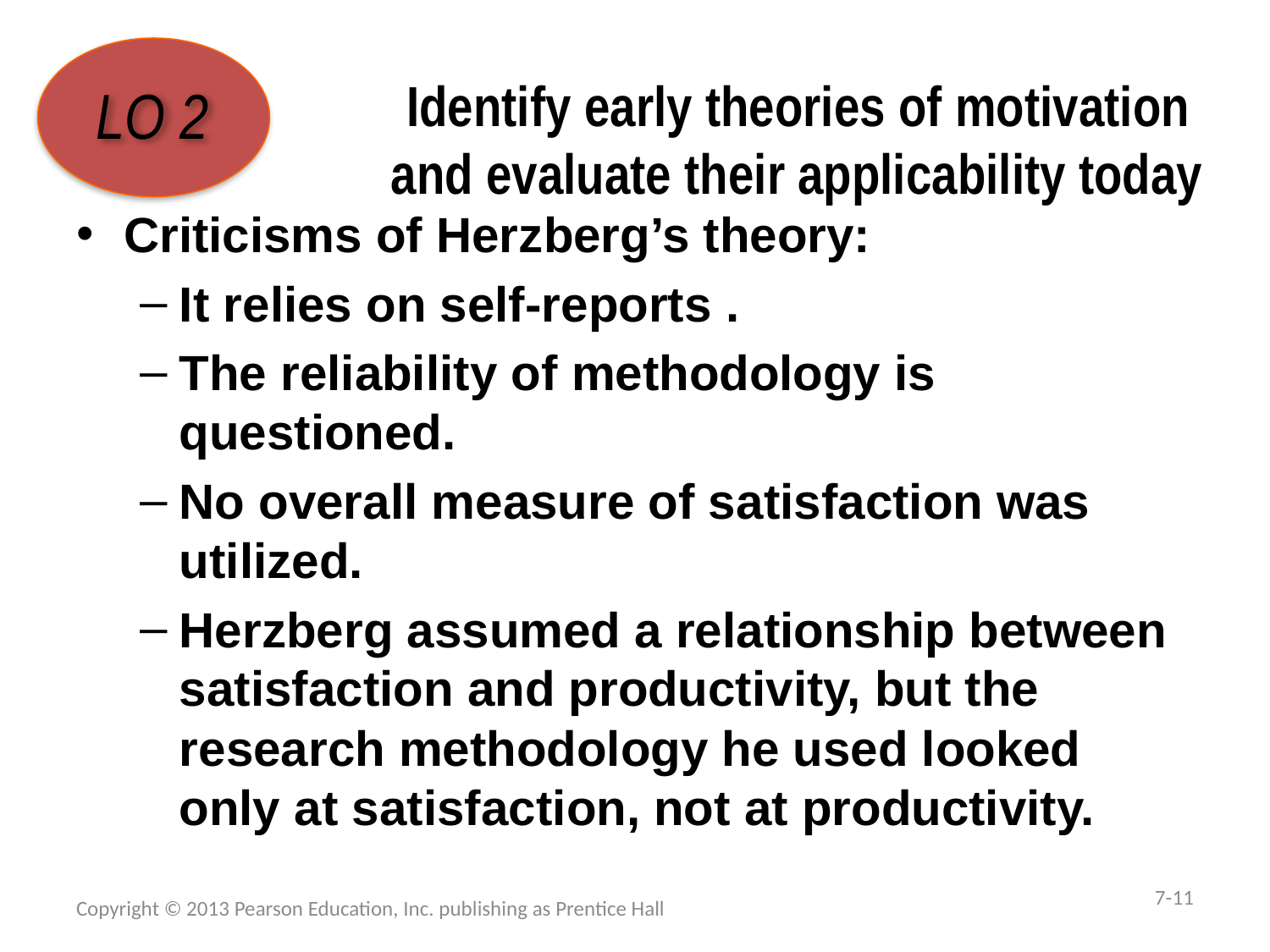

# Identify early theories of motivation and evaluate their applicability today
LO 2
Criticisms of Herzberg’s theory:
It relies on self-reports .
The reliability of methodology is questioned.
No overall measure of satisfaction was utilized.
Herzberg assumed a relationship between satisfaction and productivity, but the research methodology he used looked only at satisfaction, not at productivity.
7-11
Copyright © 2013 Pearson Education, Inc. publishing as Prentice Hall